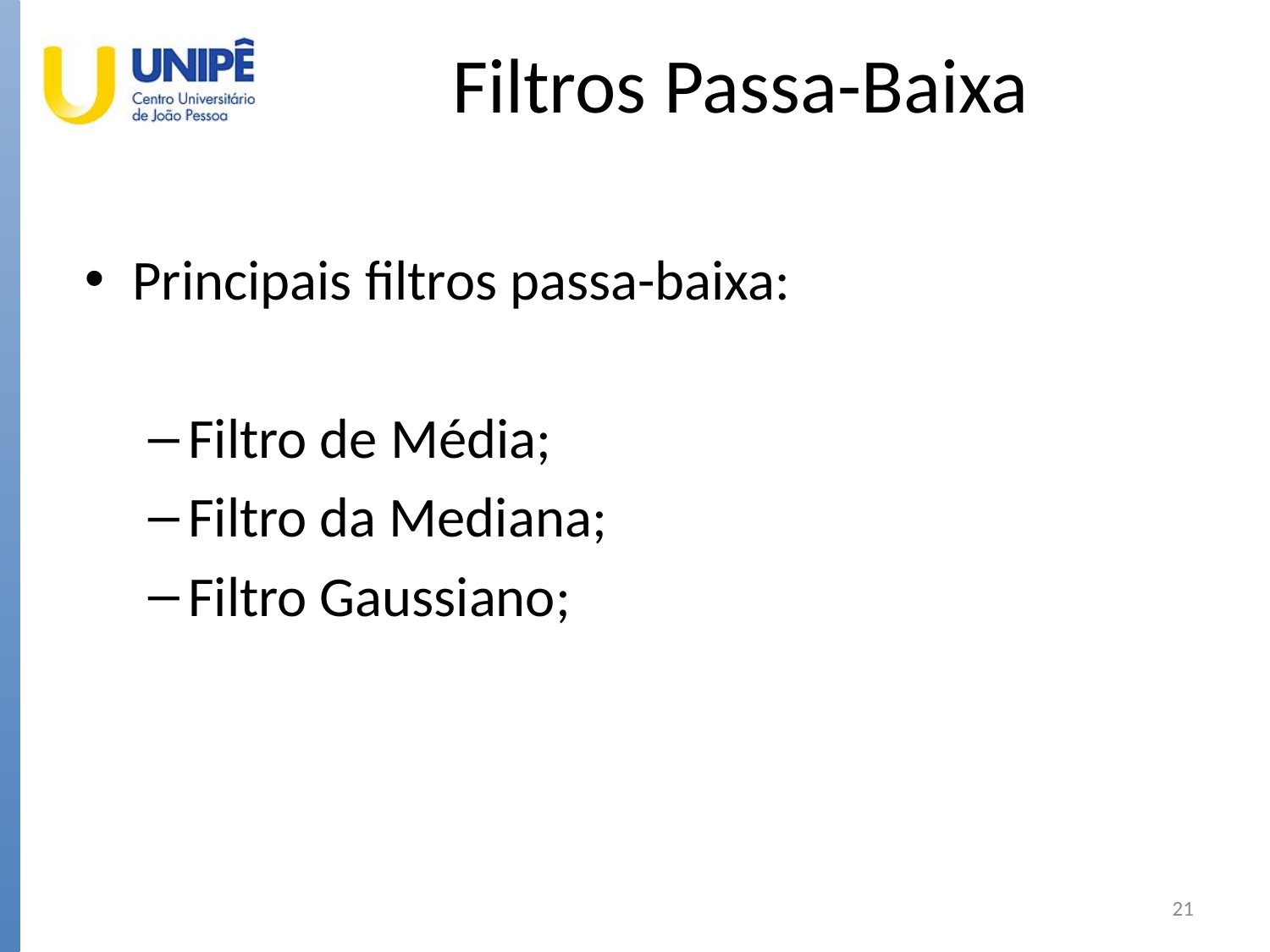

# Filtros Passa-Baixa
Principais filtros passa-baixa:

Filtro de Média;
Filtro da Mediana;
Filtro Gaussiano;
21